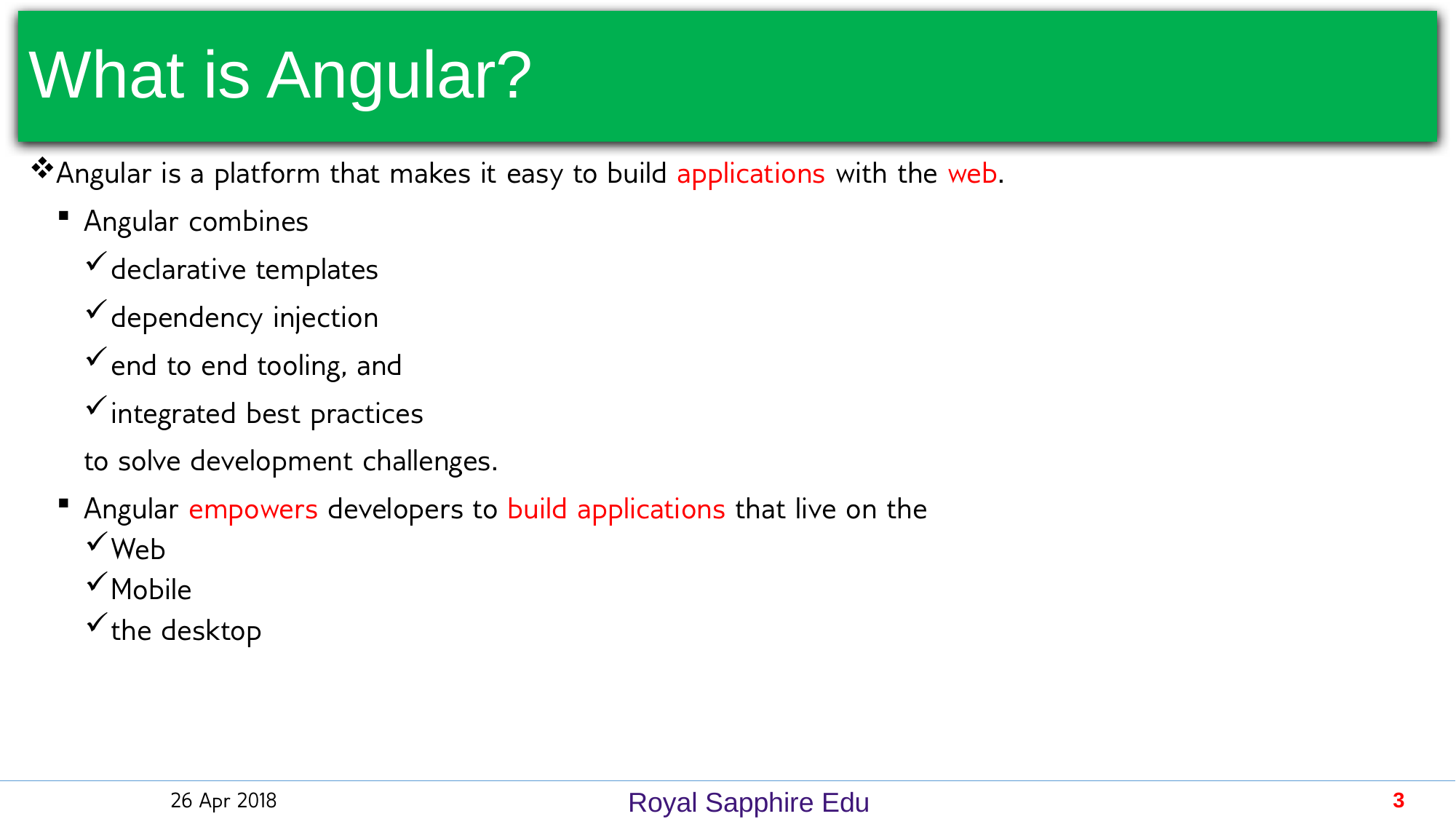

# What is Angular?
Angular is a platform that makes it easy to build applications with the web.
Angular combines
declarative templates
dependency injection
end to end tooling, and
integrated best practices
to solve development challenges.
Angular empowers developers to build applications that live on the
Web
Mobile
the desktop
26 Apr 2018
3